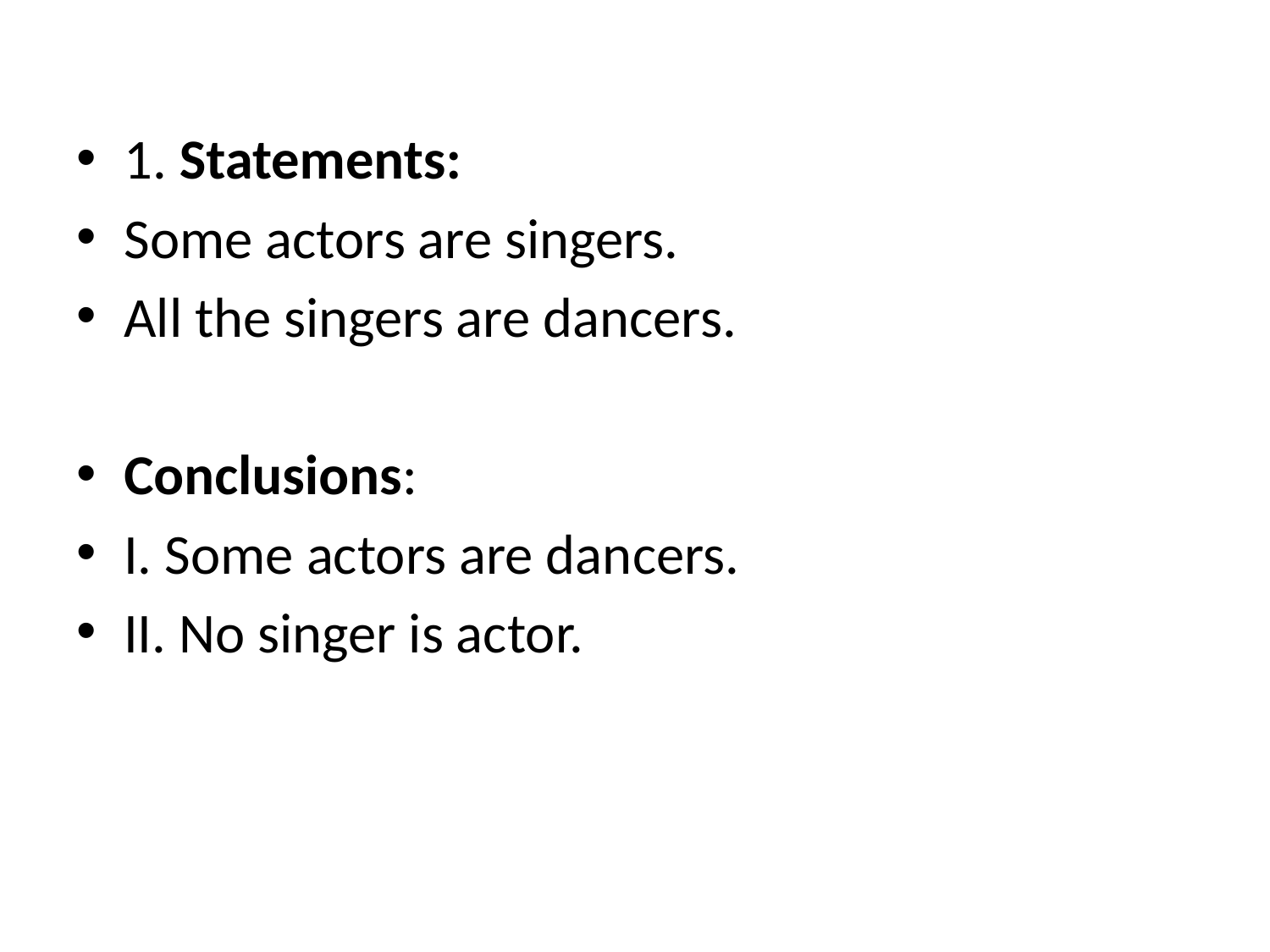

1. Statements:
Some actors are singers.
All the singers are dancers.

Conclusions:
I. Some actors are dancers.
II. No singer is actor.